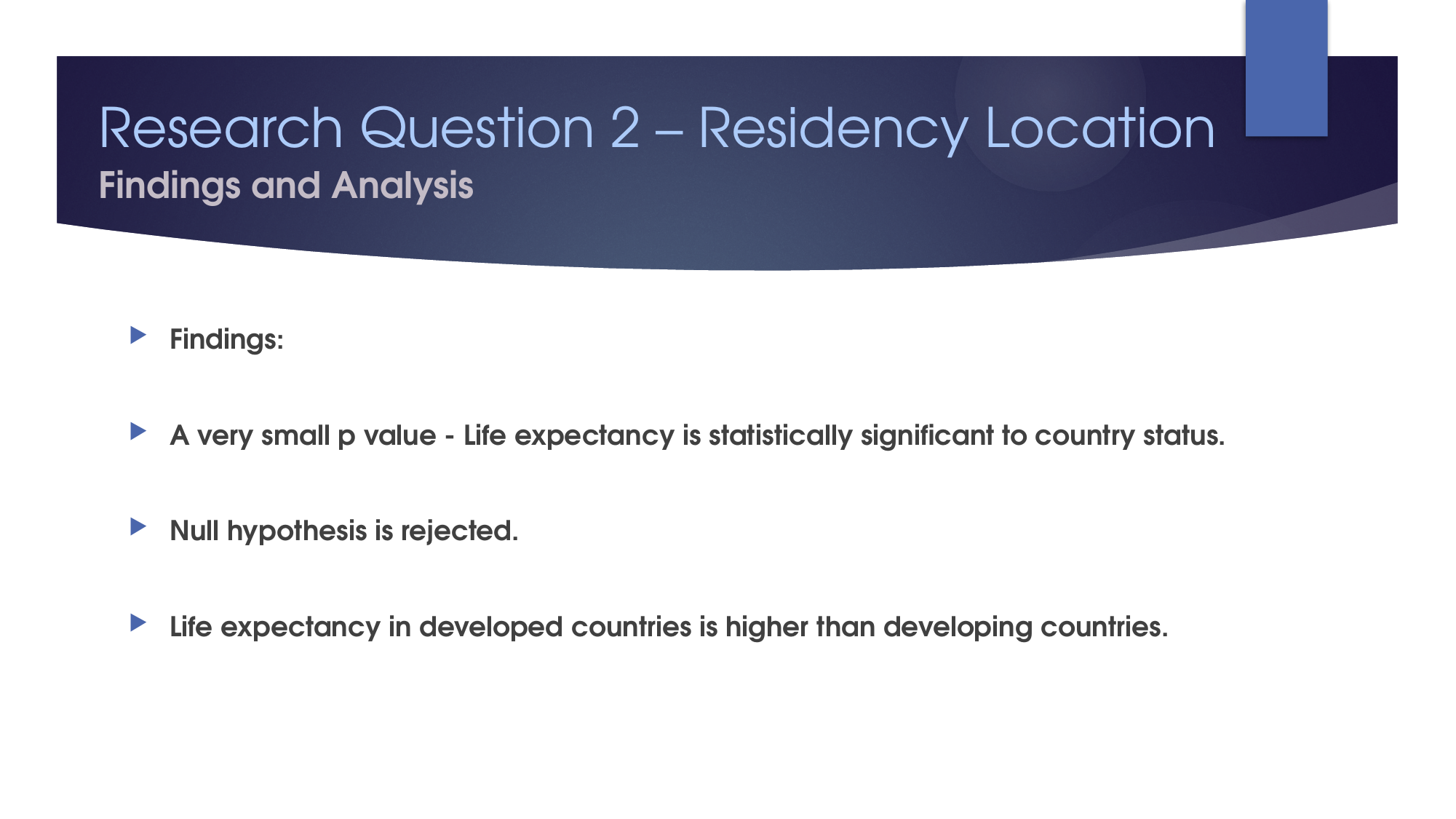

# Research Question 2 – Residency Location
Findings and Analysis
Findings:

A very small p value - Life expectancy is statistically significant to country status.

Null hypothesis is rejected.

Life expectancy in developed countries is higher than developing countries.